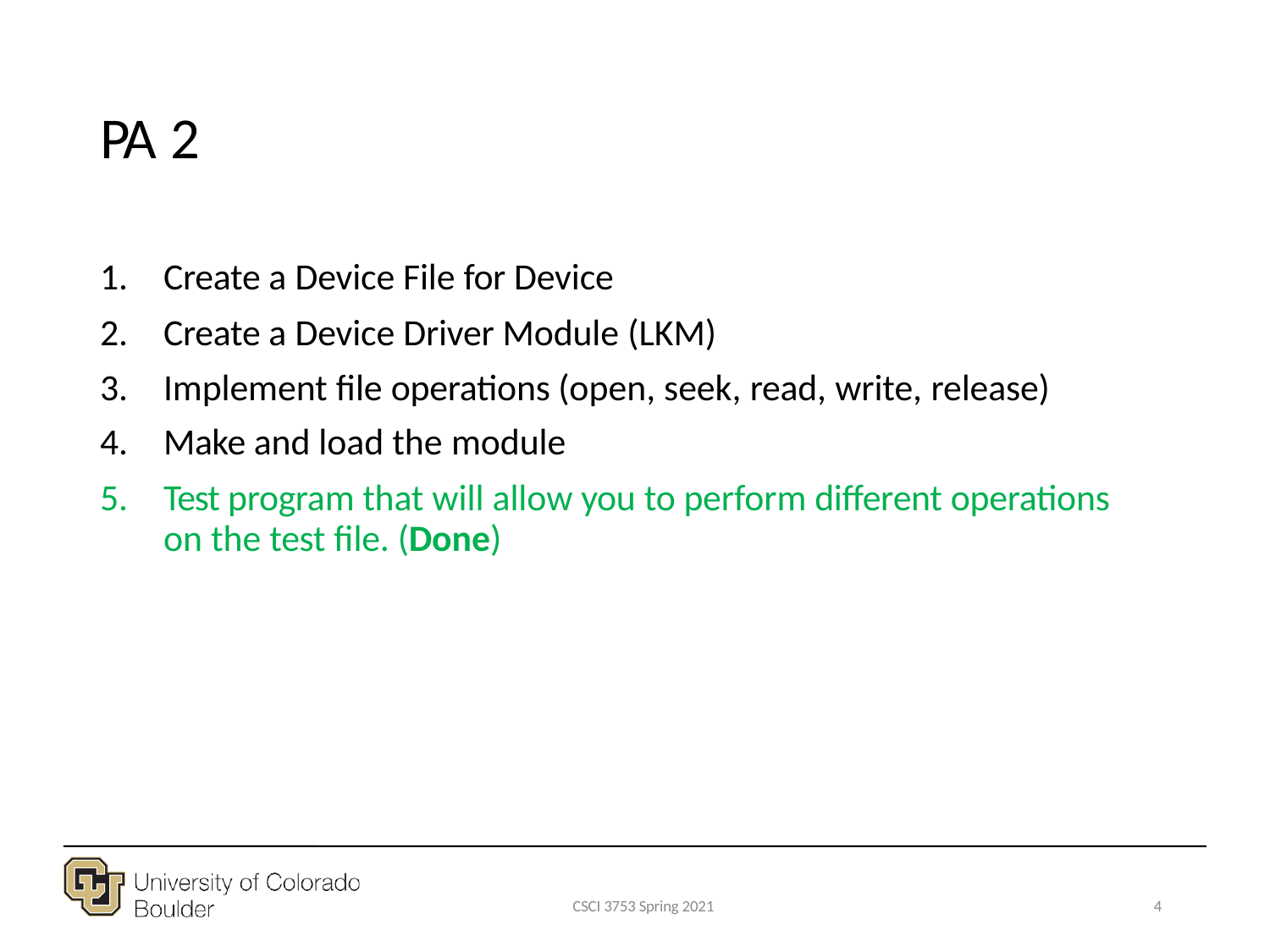

# PA 2
Create a Device File for Device
Create a Device Driver Module (LKM)
Implement file operations (open, seek, read, write, release)
Make and load the module
Test program that will allow you to perform different operations  on the test file. (Done)
CSCI 3753 Spring 2021
4